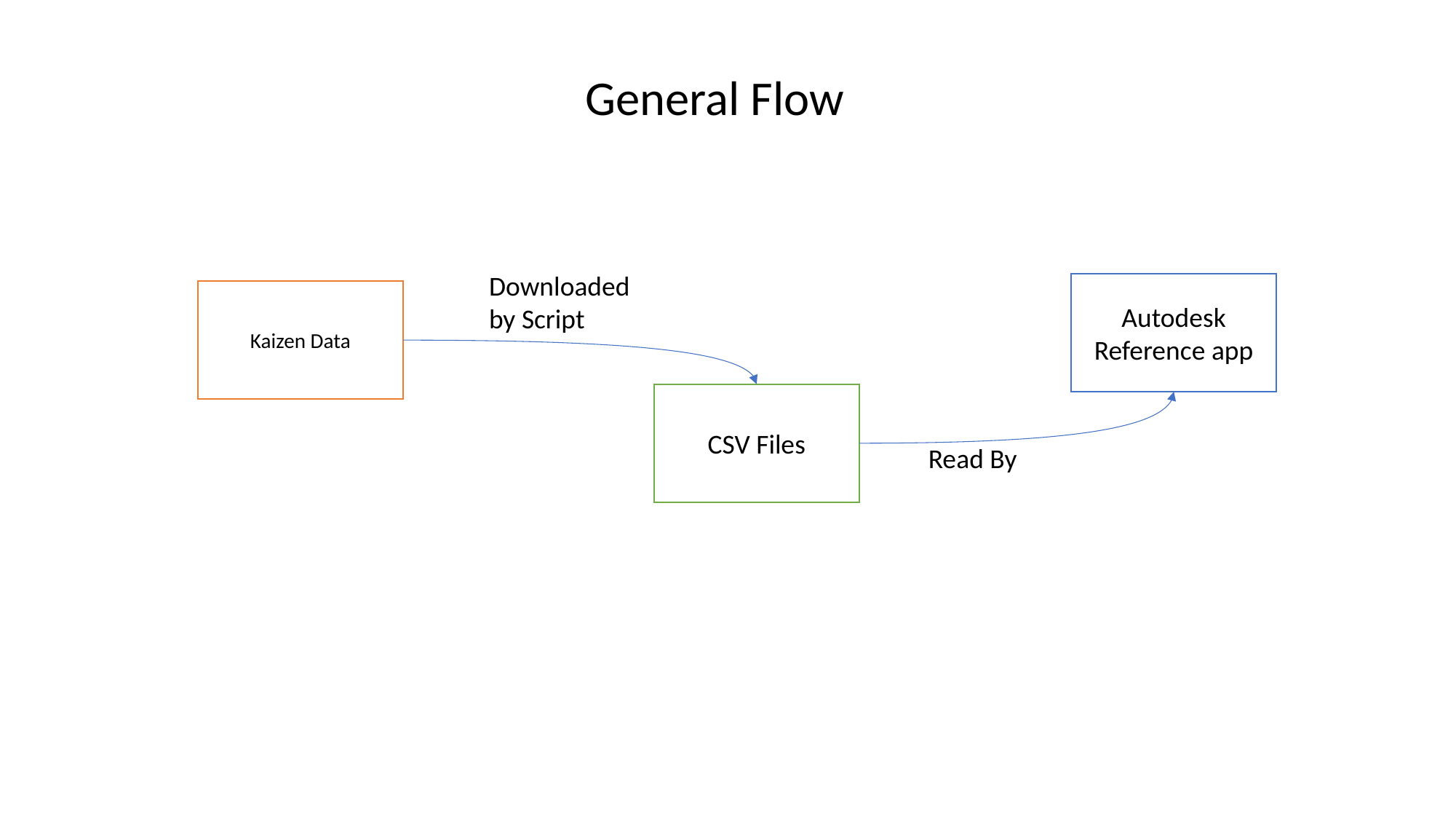

# General Flow
Downloaded by Script
Autodesk
Reference app
Kaizen Data
CSV Files
Read By